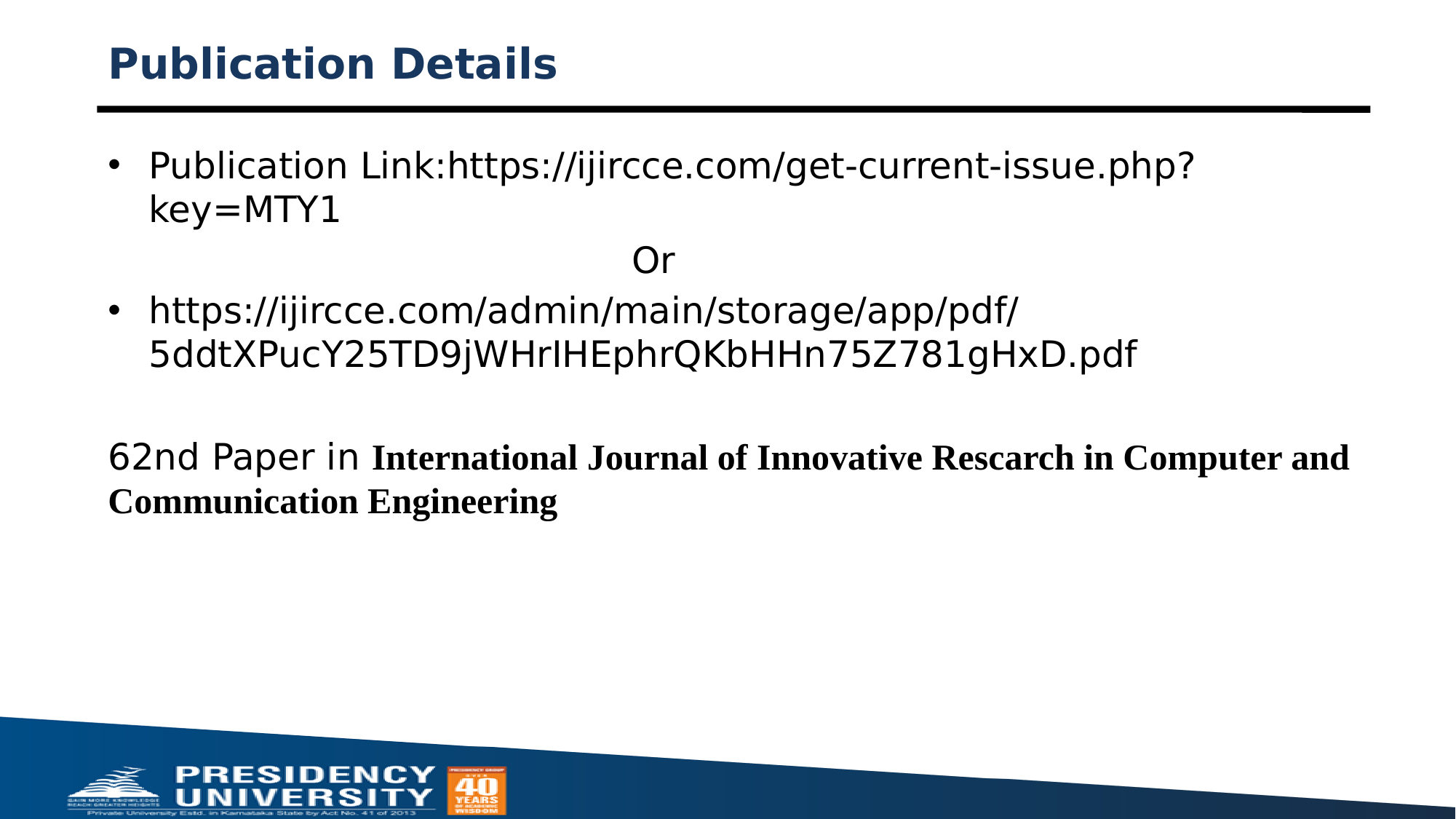

# Publication Details
Publication Link:https://ijircce.com/get-current-issue.php?key=MTY1
                                             Or
https://ijircce.com/admin/main/storage/app/pdf/5ddtXPucY25TD9jWHrIHEphrQKbHHn75Z781gHxD.pdf

62nd Paper in International Journal of Innovative Rescarch in Computer and Communication Engineering